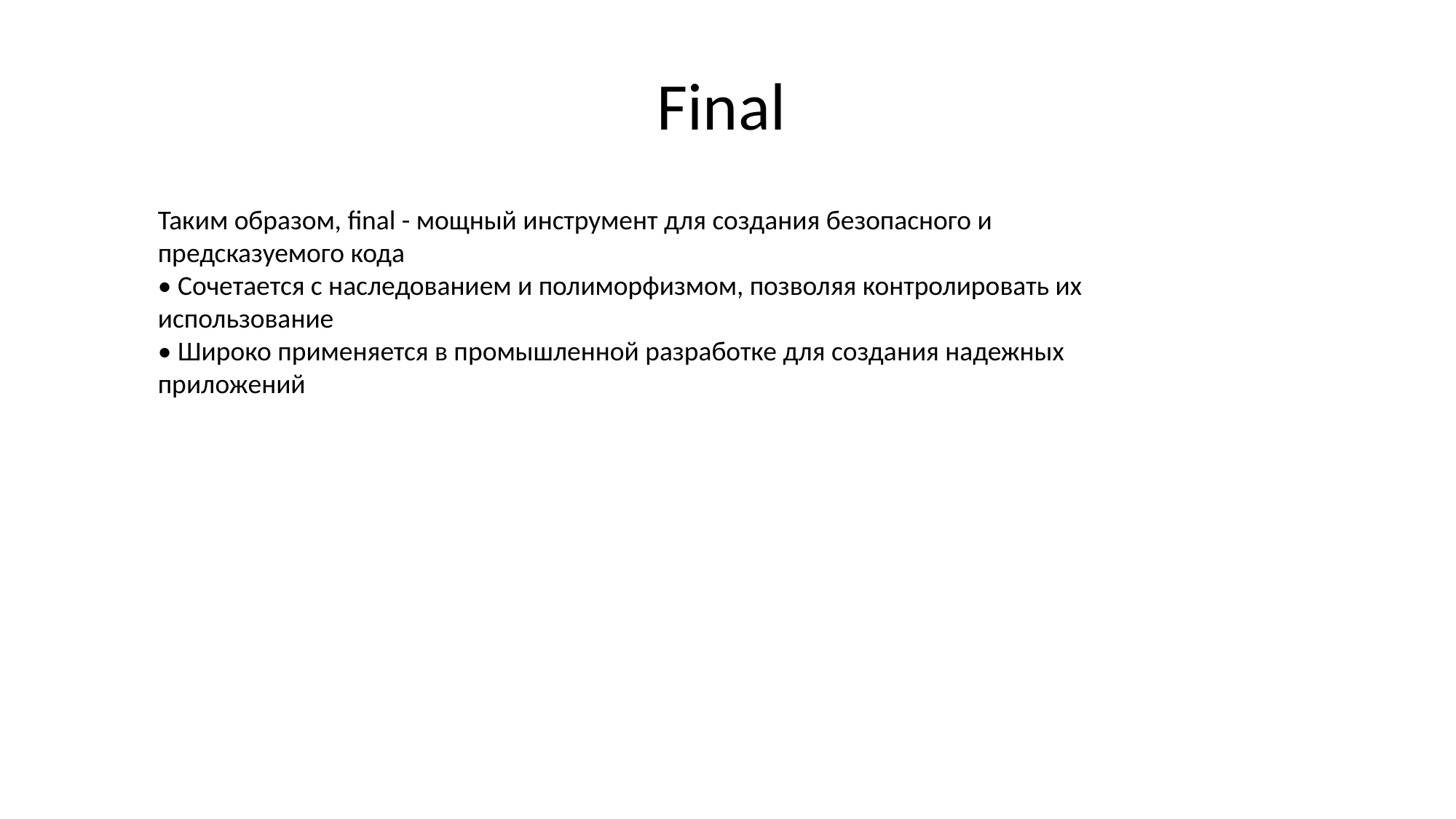

# Final
Таким образом, final - мощный инструмент для создания безопасного и предсказуемого кода
• Сочетается с наследованием и полиморфизмом, позволяя контролировать их использование
• Широко применяется в промышленной разработке для создания надежных приложений